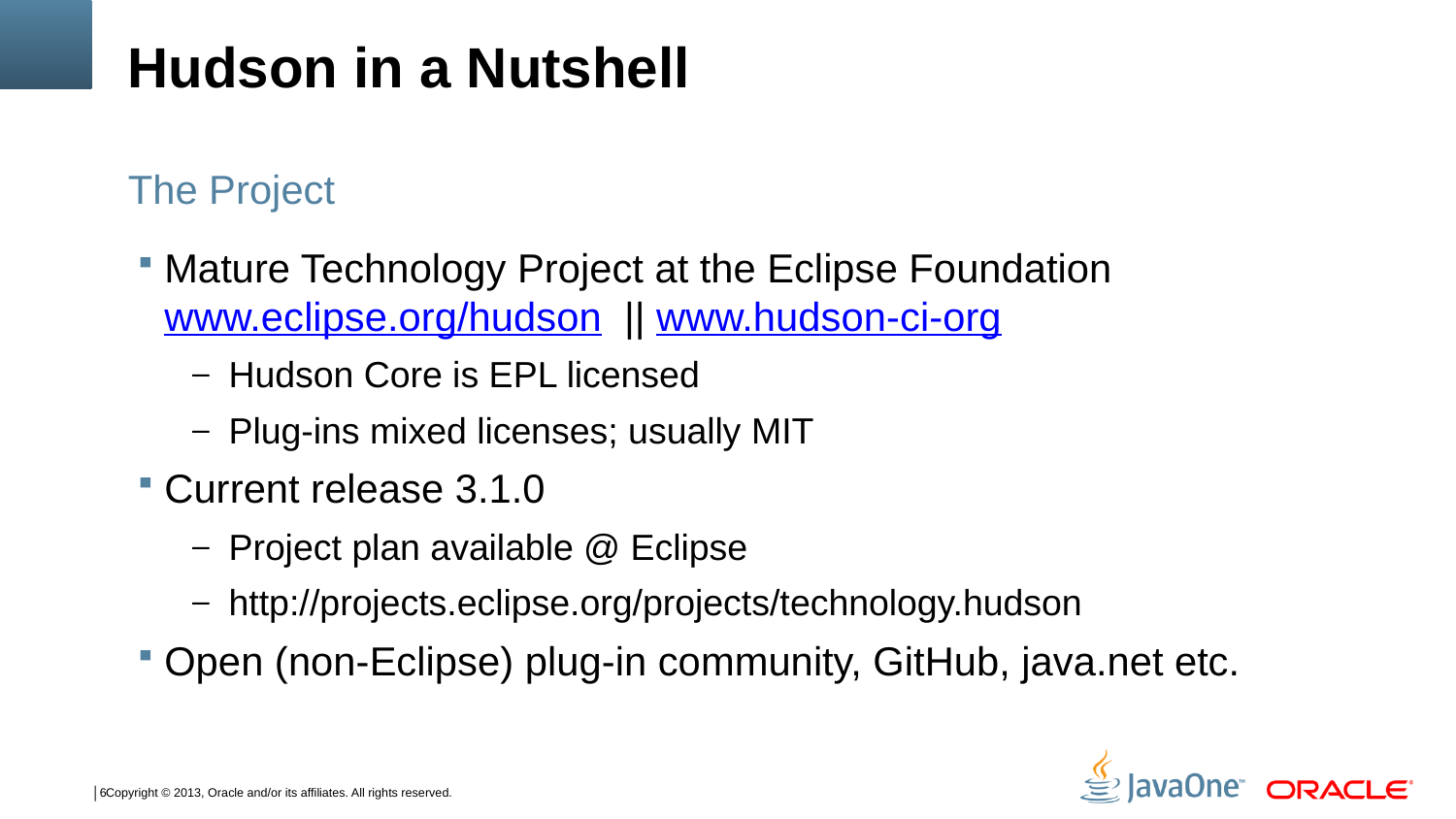

# Hudson in a Nutshell
The Project
Mature Technology Project at the Eclipse Foundation
www.eclipse.org/hudson  || www.hudson-ci-org
Hudson Core is EPL licensed
Plug-ins mixed licenses; usually MIT
Current release 3.1.0
Project plan available @ Eclipse
http://projects.eclipse.org/projects/technology.hudson
Open (non-Eclipse) plug-in community, GitHub, java.net etc.